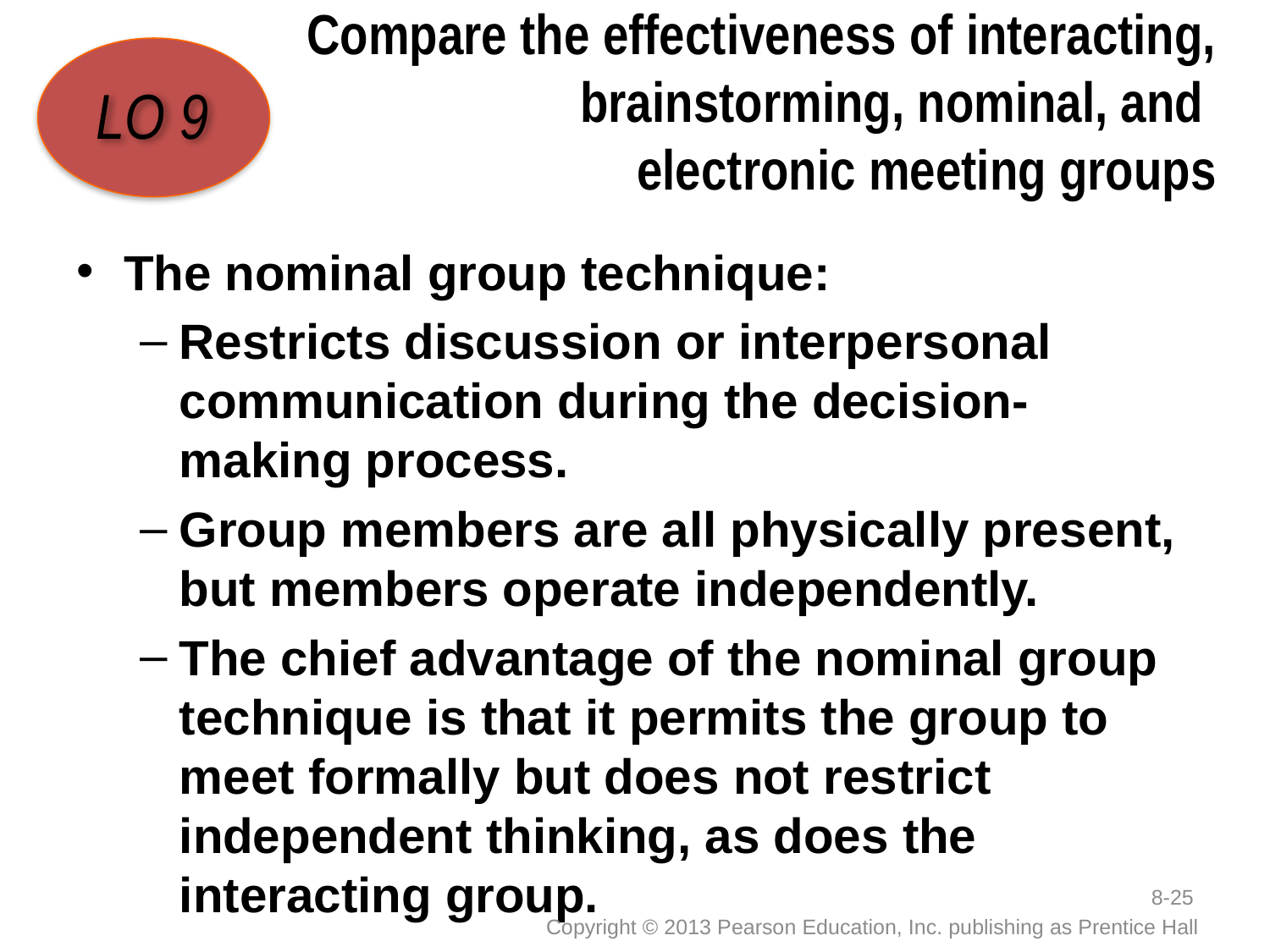

# Compare the effectiveness of interacting, brainstorming, nominal, and electronic meeting groups

LO 9
The nominal group technique:
Restricts discussion or interpersonal communication during the decision-making process.
Group members are all physically present, but members operate independently.
The chief advantage of the nominal group technique is that it permits the group to meet formally but does not restrict independent thinking, as does the interacting group.

8-25
Copyright © 2013 Pearson Education, Inc. publishing as Prentice Hall